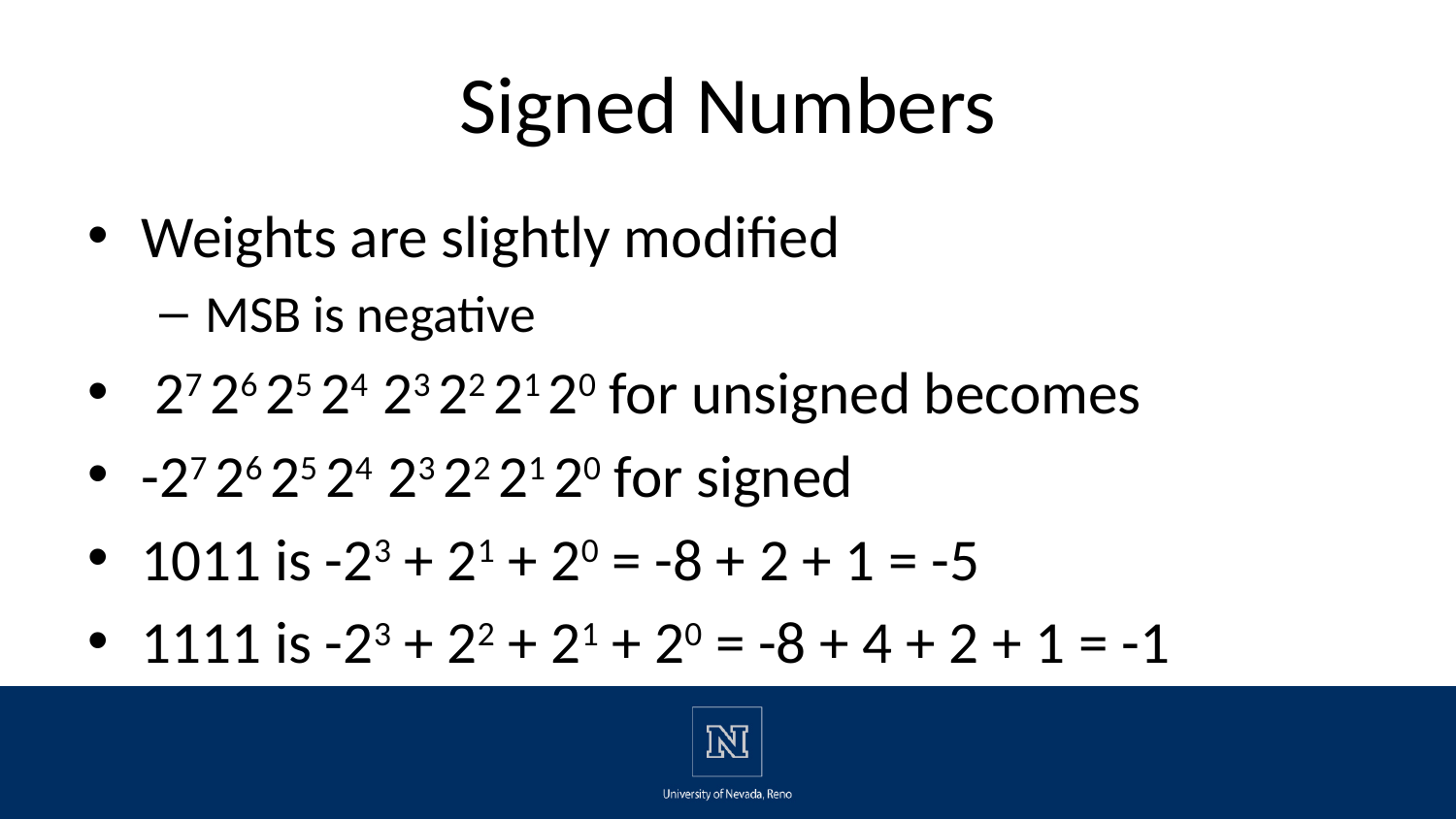

# Signed Numbers
Weights are slightly modified
MSB is negative
 27 26 25 24  23 22 21 20 for unsigned becomes
-27 26 25 24  23 22 21 20 for signed
1011 is -23 + 21 + 20 = -8 + 2 + 1 = -5
1111 is -23 + 22 + 21 + 20 = -8 + 4 + 2 + 1 = -1